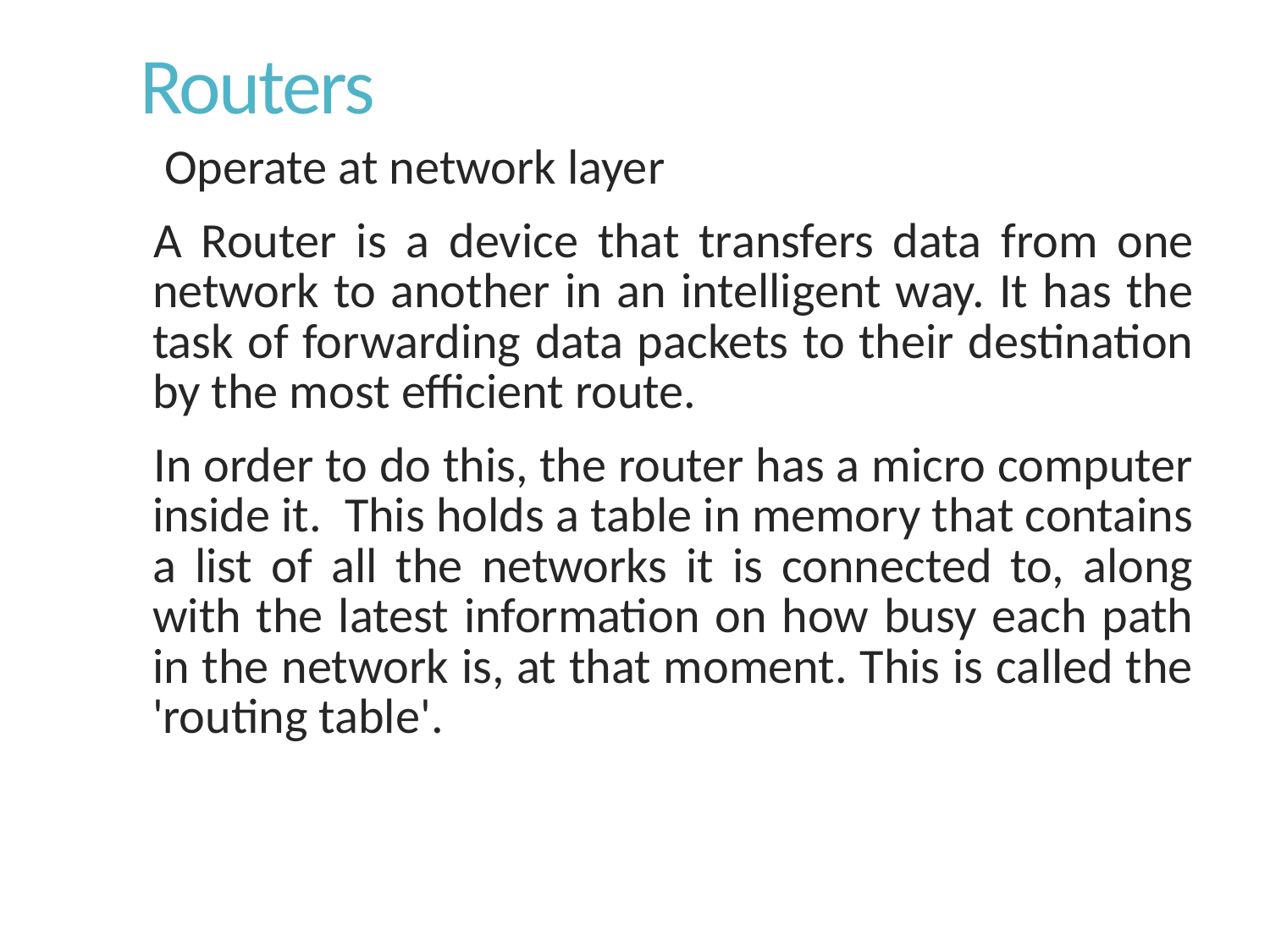

# Routers
 Operate at network layer
A Router is a device that transfers data from one network to another in an intelligent way. It has the task of forwarding data packets to their destination by the most efficient route.
In order to do this, the router has a micro computer inside it.  This holds a table in memory that contains a list of all the networks it is connected to, along with the latest information on how busy each path in the network is, at that moment. This is called the 'routing table'.